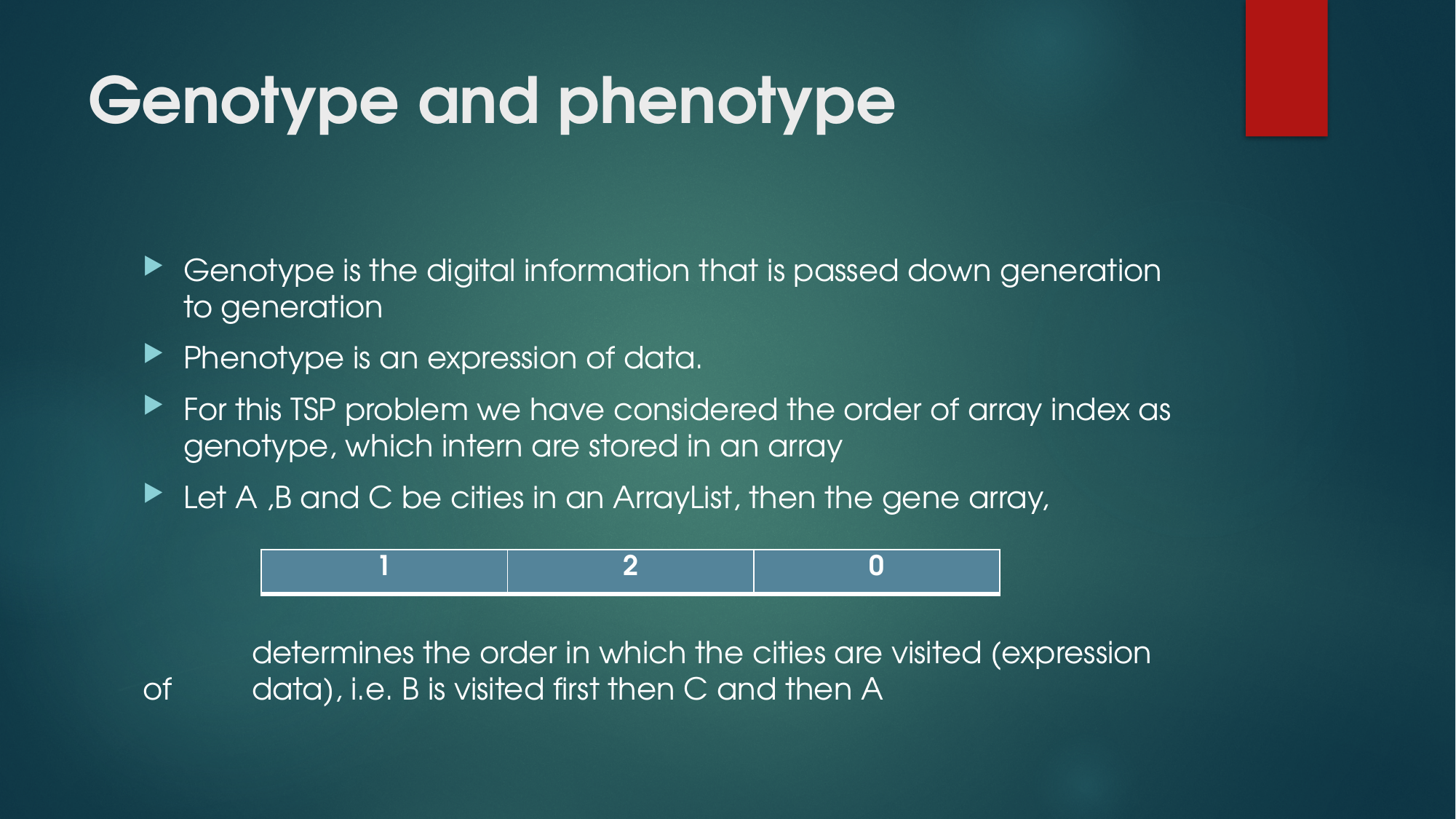

# Genotype and phenotype
Genotype is the digital information that is passed down generation to generation
Phenotype is an expression of data.
For this TSP problem we have considered the order of array index as genotype, which intern are stored in an array
Let A ,B and C be cities in an ArrayList, then the gene array,

	determines the order in which the cities are visited (expression of 	data), i.e. B is visited first then C and then A
| 1 | 2 | 0 |
| --- | --- | --- |